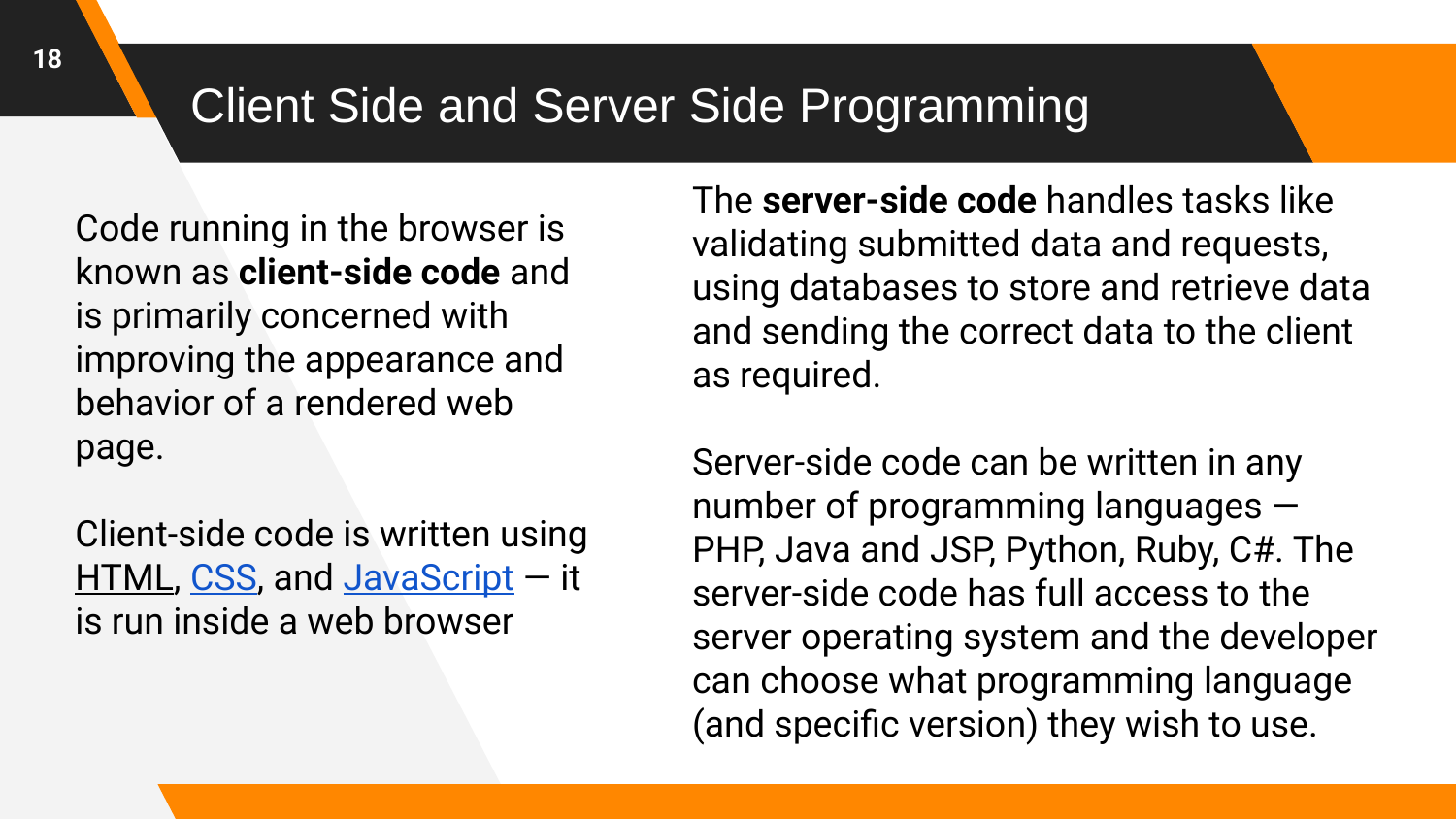

18
# Client Side and Server Side Programming
The server-side code handles tasks like validating submitted data and requests, using databases to store and retrieve data and sending the correct data to the client as required.

Server-side code can be written in any number of programming languages — PHP, Java and JSP, Python, Ruby, C#. The server-side code has full access to the server operating system and the developer can choose what programming language (and specific version) they wish to use.
Code running in the browser is known as client-side code and is primarily concerned with improving the appearance and behavior of a rendered web page.

Client-side code is written using HTML, CSS, and JavaScript — it is run inside a web browser